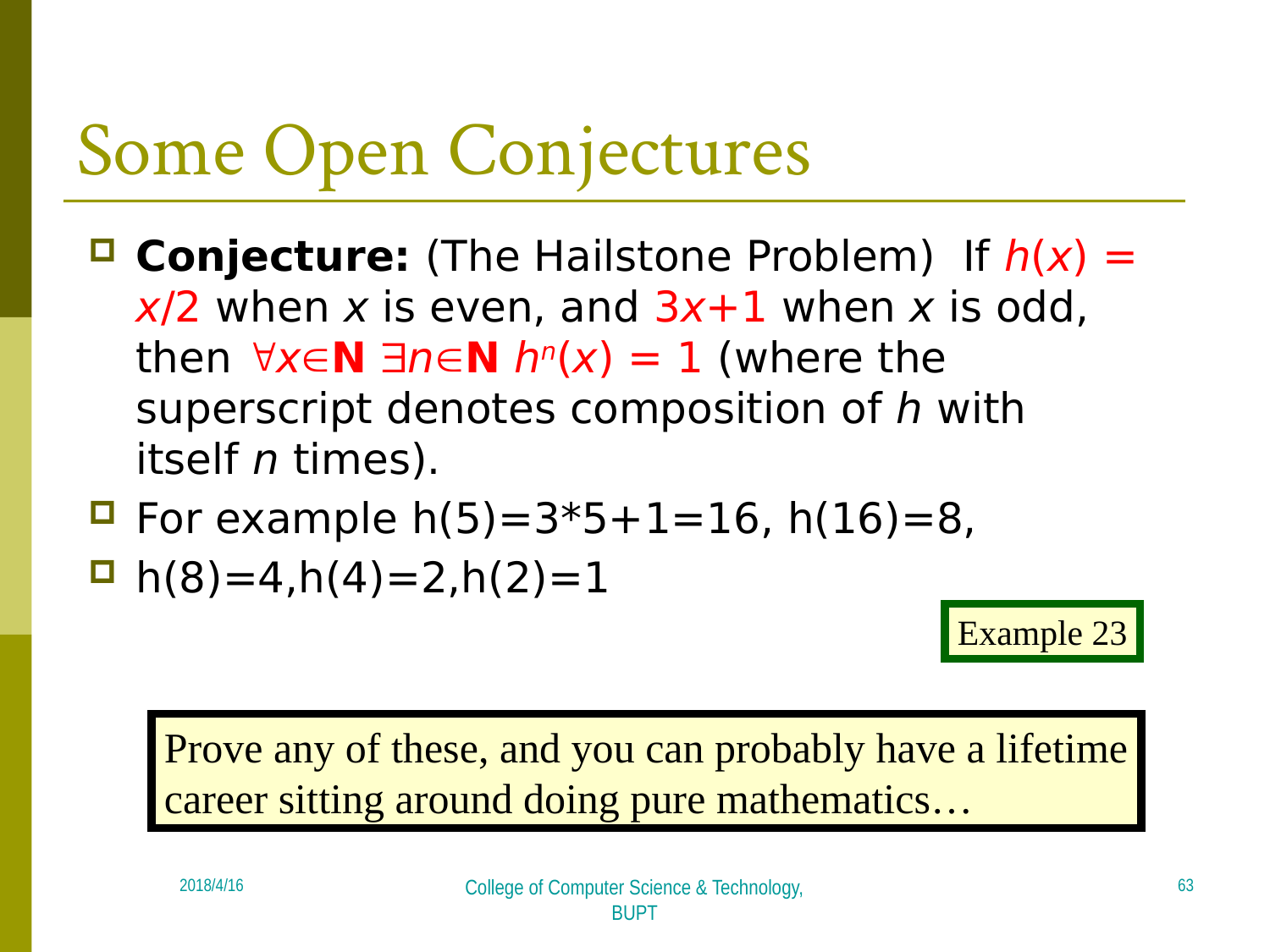

# Some Open Conjectures
Conjecture: (The Hailstone Problem)  If h(x) = x/2 when x is even, and 3x+1 when x is odd, then ∀x∈N ∃n∈N hn(x) = 1 (where the superscript denotes composition of h with itself n times).
For example h(5)=3*5+1=16, h(16)=8,
h(8)=4,h(4)=2,h(2)=1
Example 23
Prove any of these, and you can probably have a lifetime
career sitting around doing pure mathematics…
63
2018/4/16
College of Computer Science & Technology, BUPT